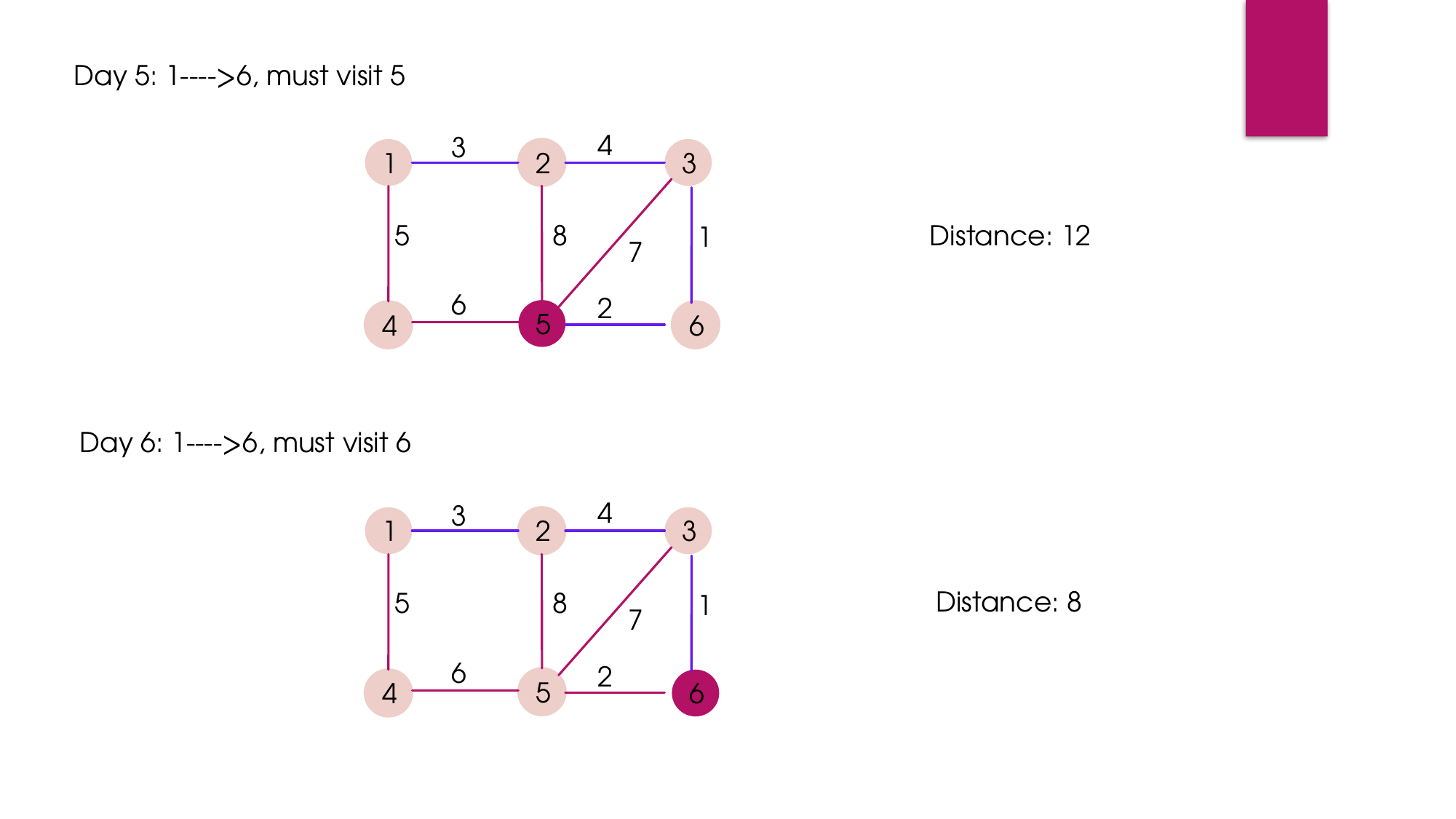

Day 5: 1---->6, must visit 5
4
3
1
2
3
5
8
1
7
6
2
5
4
6
Distance: 12
Day 6: 1---->6, must visit 6
4
3
1
2
3
5
8
1
7
6
2
5
4
6
Distance: 8